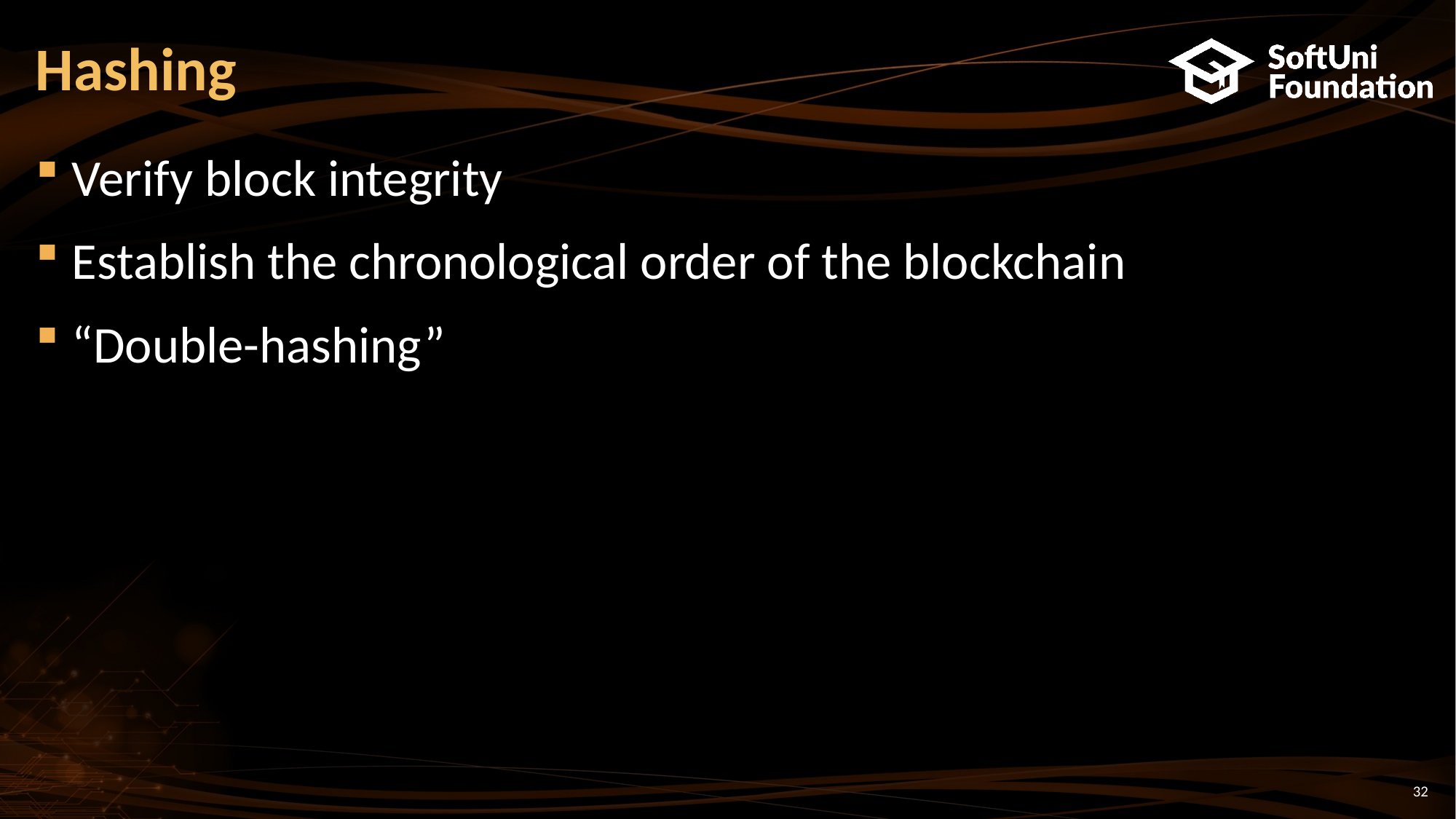

# Hashing
Verify block integrity
Establish the chronological order of the blockchain
“Double-hashing”

32